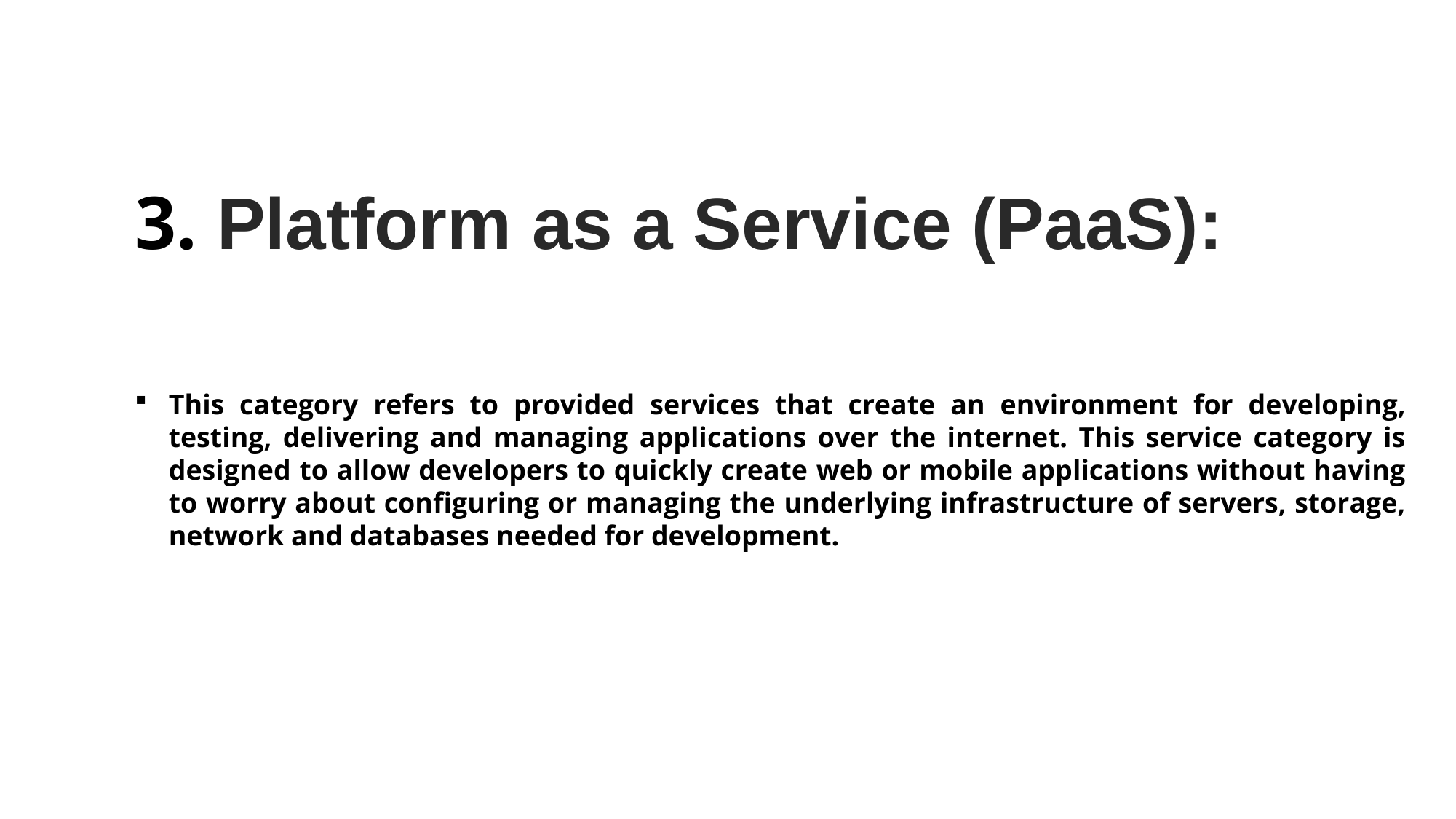

3. Platform as a Service (PaaS):

This category refers to provided services that create an environment for developing, testing, delivering and managing applications over the internet. This service category is designed to allow developers to quickly create web or mobile applications without having to worry about configuring or managing the underlying infrastructure of servers, storage, network and databases needed for development.